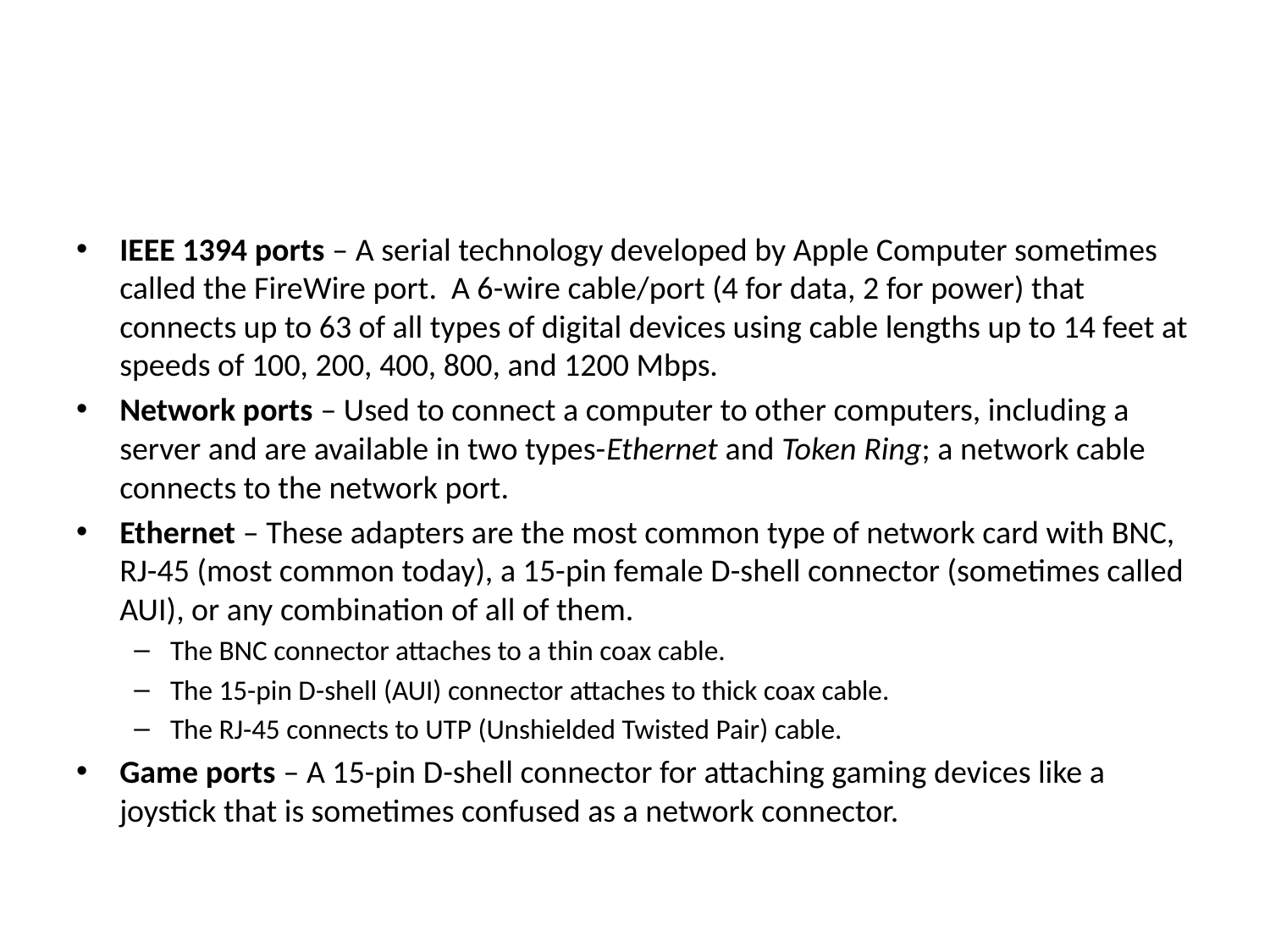

#
IEEE 1394 ports – A serial technology developed by Apple Computer sometimes called the FireWire port.  A 6-wire cable/port (4 for data, 2 for power) that connects up to 63 of all types of digital devices using cable lengths up to 14 feet at speeds of 100, 200, 400, 800, and 1200 Mbps.
Network ports – Used to connect a computer to other computers, including a server and are available in two types-Ethernet and Token Ring; a network cable connects to the network port.
Ethernet – These adapters are the most common type of network card with BNC, RJ-45 (most common today), a 15-pin female D-shell connector (sometimes called AUI), or any combination of all of them.
The BNC connector attaches to a thin coax cable.
The 15-pin D-shell (AUI) connector attaches to thick coax cable.
The RJ-45 connects to UTP (Unshielded Twisted Pair) cable.
Game ports – A 15-pin D-shell connector for attaching gaming devices like a joystick that is sometimes confused as a network connector.